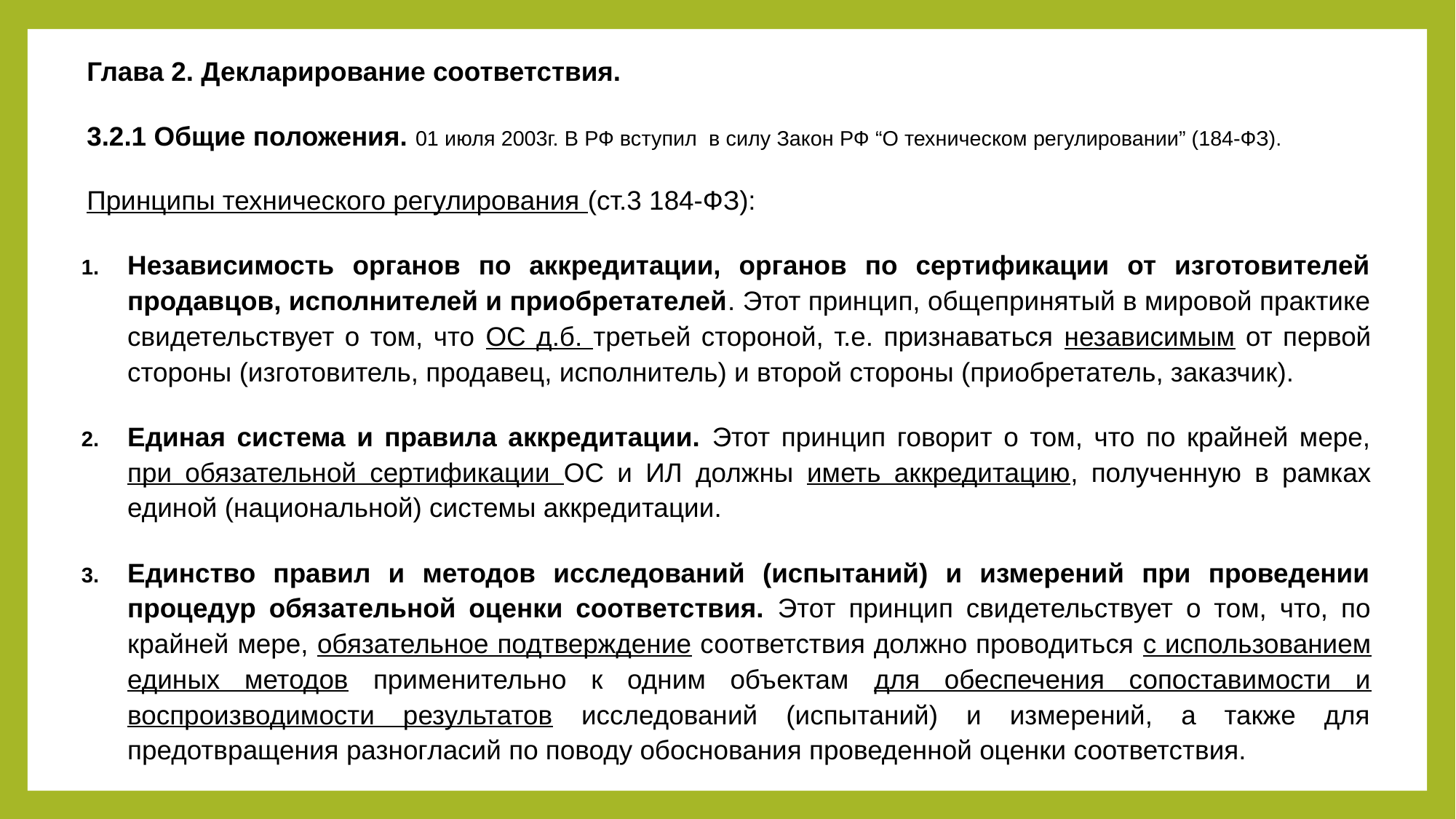

#
Глава 2. Декларирование соответствия.
3.2.1 Общие положения. 01 июля 2003г. В РФ вступил  в силу Закон РФ “О техническом регулировании” (184-ФЗ).
Принципы технического регулирования (ст.3 184-ФЗ):
Независимость органов по аккредитации, органов по сертификации от изготовителей продавцов, исполнителей и приобретателей. Этот принцип, общепринятый в мировой практике свидетельствует о том, что ОС д.б. третьей стороной, т.е. признаваться независимым от первой стороны (изготовитель, продавец, исполнитель) и второй стороны (приобретатель, заказчик).
Единая система и правила аккредитации. Этот принцип говорит о том, что по крайней мере, при обязательной сертификации ОС и ИЛ должны иметь аккредитацию, полученную в рамках единой (национальной) системы аккредитации.
Единство правил и методов исследований (испытаний) и измерений при проведении процедур обязательной оценки соответствия. Этот принцип свидетельствует о том, что, по крайней мере, обязательное подтверждение соответствия должно проводиться с использованием единых методов применительно к одним объектам для обеспечения сопоставимости и воспроизводимости результатов исследований (испытаний) и измерений, а также для предотвращения разногласий по поводу обоснования проведенной оценки соответствия.